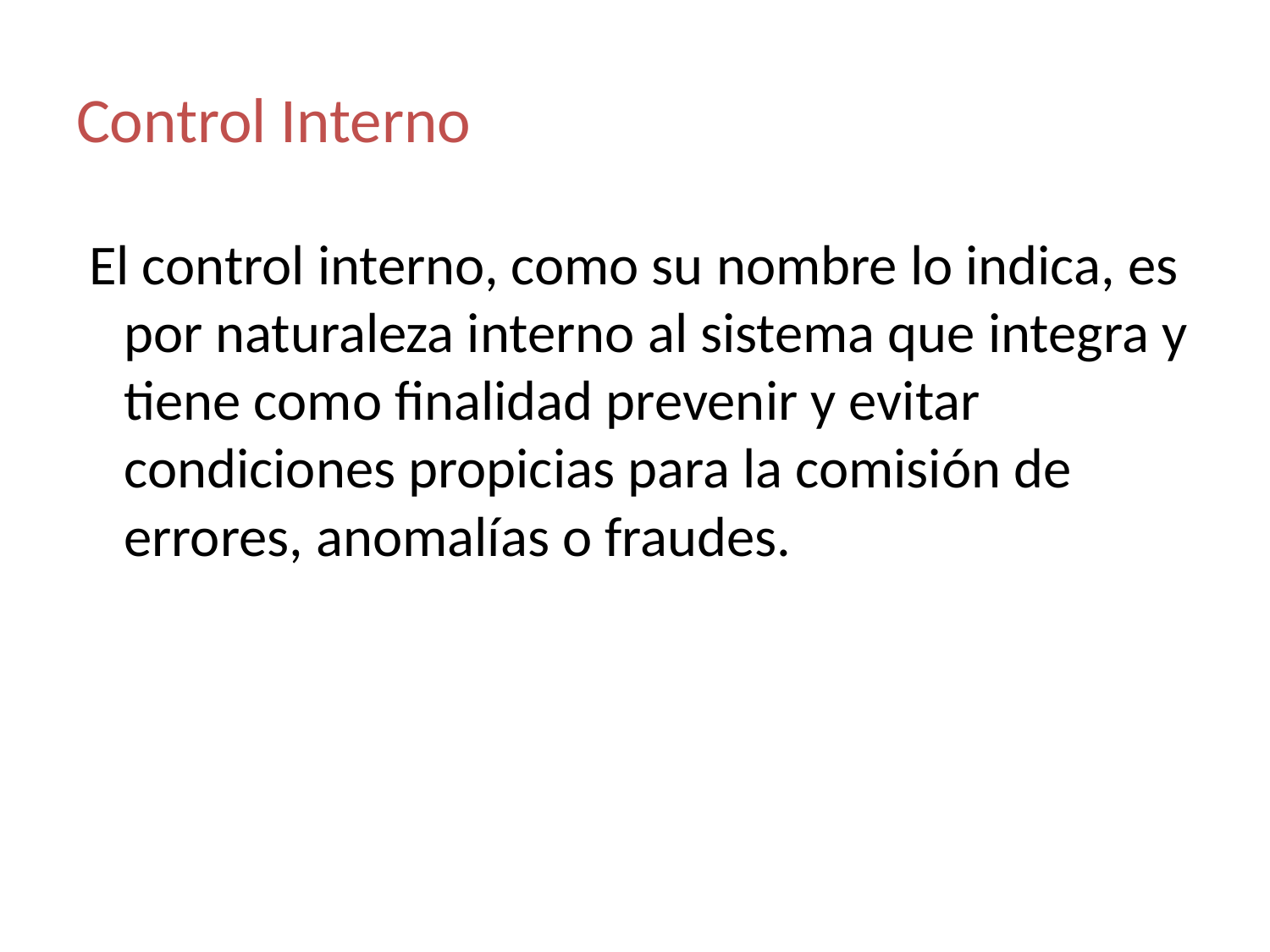

# Control Interno
 El control interno, como su nombre lo indica, es por naturaleza interno al sistema que integra y tiene como finalidad prevenir y evitar condiciones propicias para la comisión de errores, anomalías o fraudes.